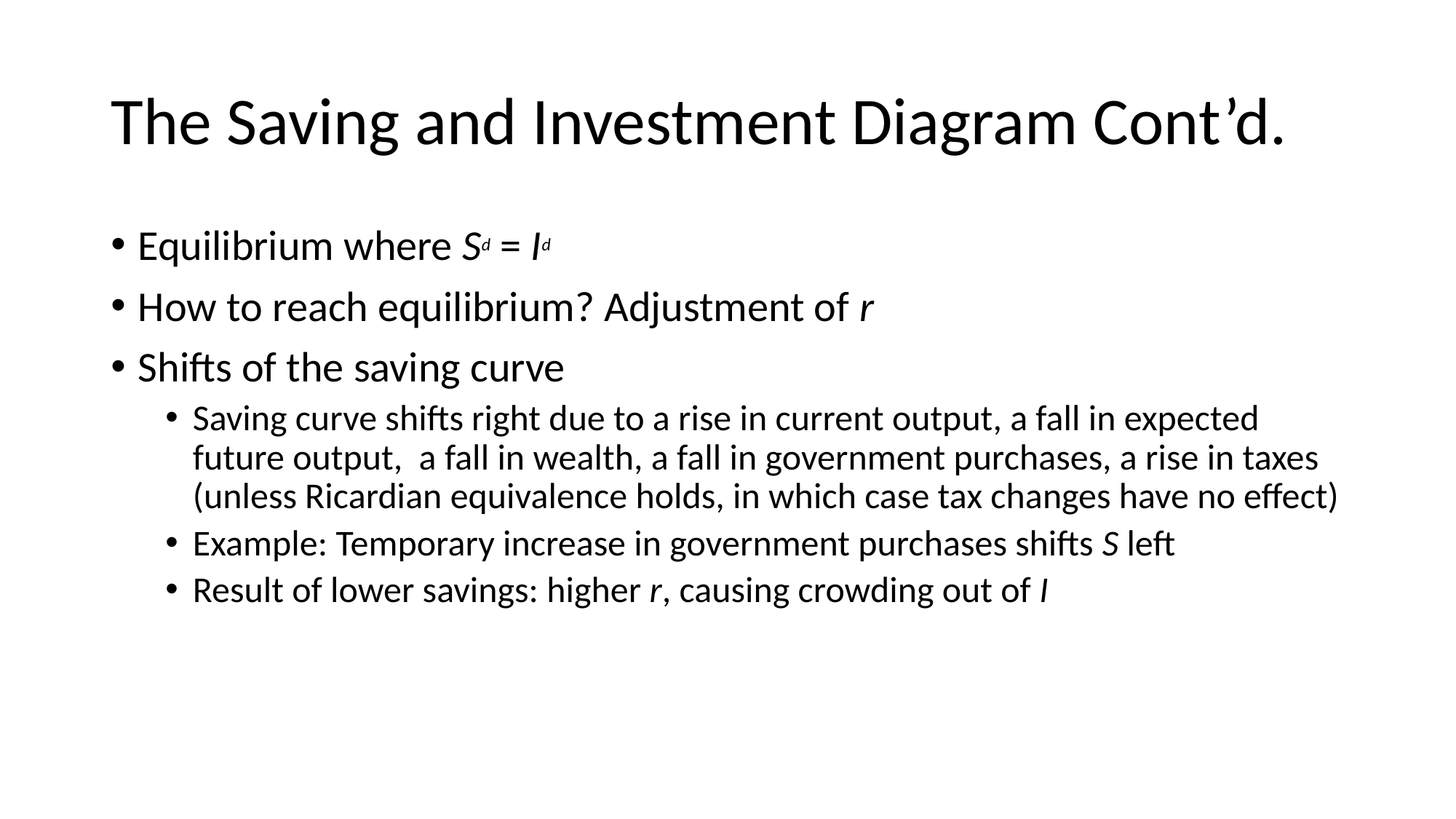

# The Saving and Investment Diagram Cont’d.
Equilibrium where Sd = Id
How to reach equilibrium? Adjustment of r
Shifts of the saving curve
Saving curve shifts right due to a rise in current output, a fall in expected future output,  a fall in wealth, a fall in government purchases, a rise in taxes (unless Ricardian equivalence holds, in which case tax changes have no effect)
Example: Temporary increase in government purchases shifts S left
Result of lower savings: higher r, causing crowding out of I